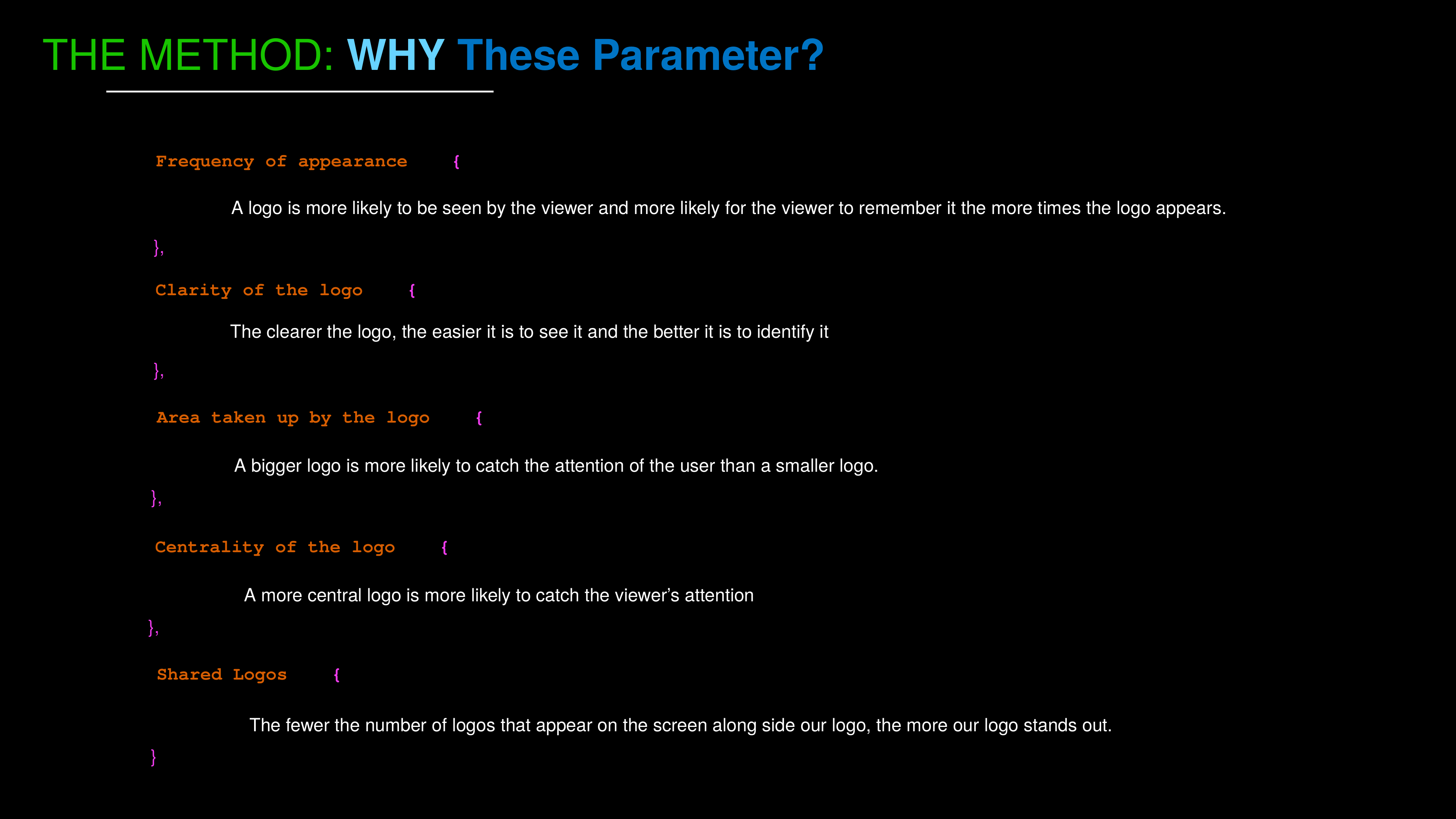

THE METHOD: WHY These Parameter?

Frequency of appearance    {
A logo is more likely to be seen by the viewer and more likely for the viewer to remember it the more times the logo appears.
},
Clarity of the logo    {
The clearer the logo, the easier it is to see it and the better it is to identify it
},
Area taken up by the logo    {
A bigger logo is more likely to catch the attention of the user than a smaller logo.
},
Centrality of the logo    {
A more central logo is more likely to catch the viewer’s attention
},
Shared Logos    {
The fewer the number of logos that appear on the screen along side our logo, the more our logo stands out.
}